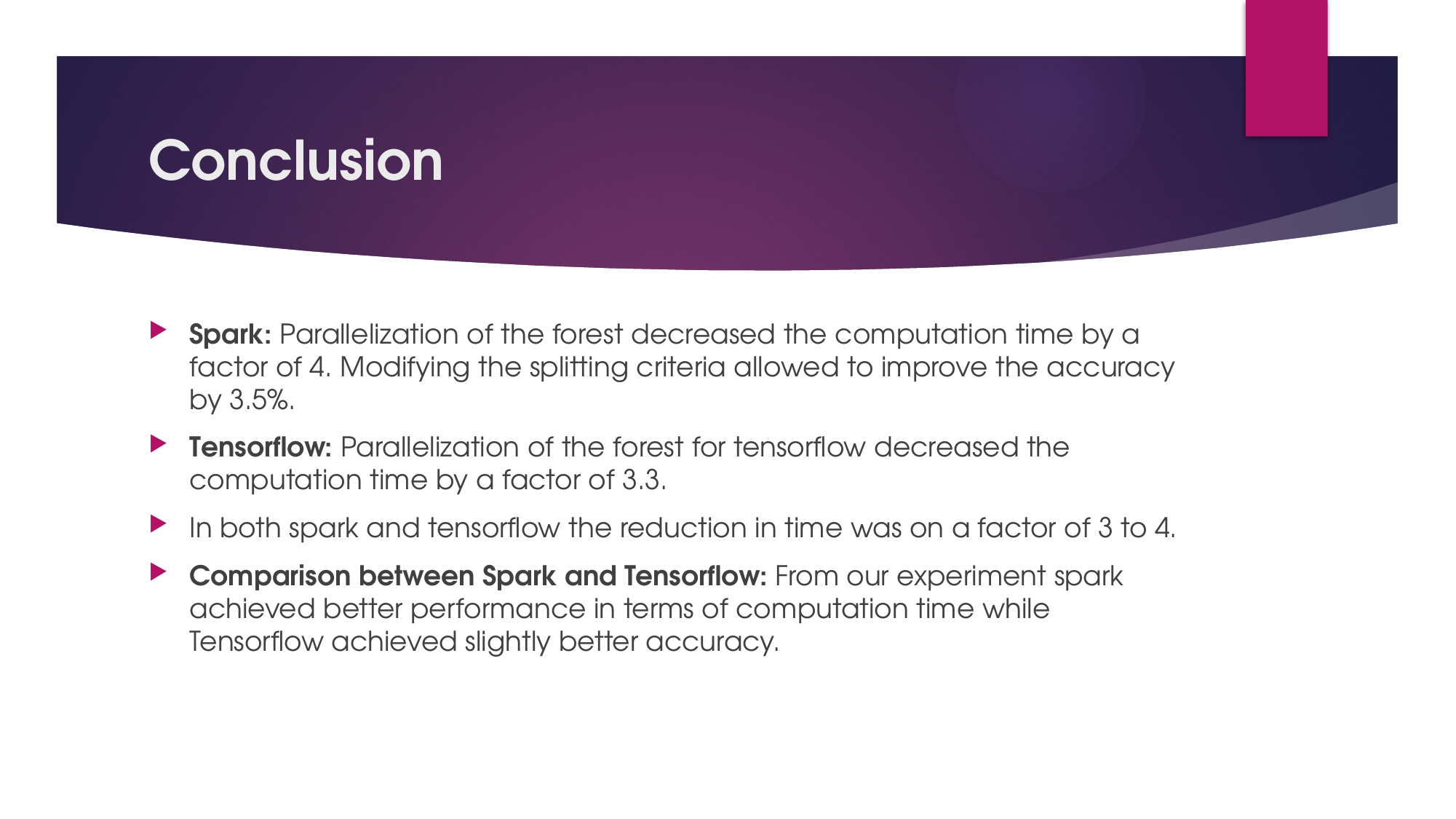

# Conclusion
Spark: Parallelization of the forest decreased the computation time by a factor of 4. Modifying the splitting criteria allowed to improve the accuracy by 3.5%.
Tensorflow: Parallelization of the forest for tensorflow decreased the computation time by a factor of 3.3.
In both spark and tensorflow the reduction in time was on a factor of 3 to 4.
Comparison between Spark and Tensorflow: From our experiment spark achieved better performance in terms of computation time while Tensorflow achieved slightly better accuracy.